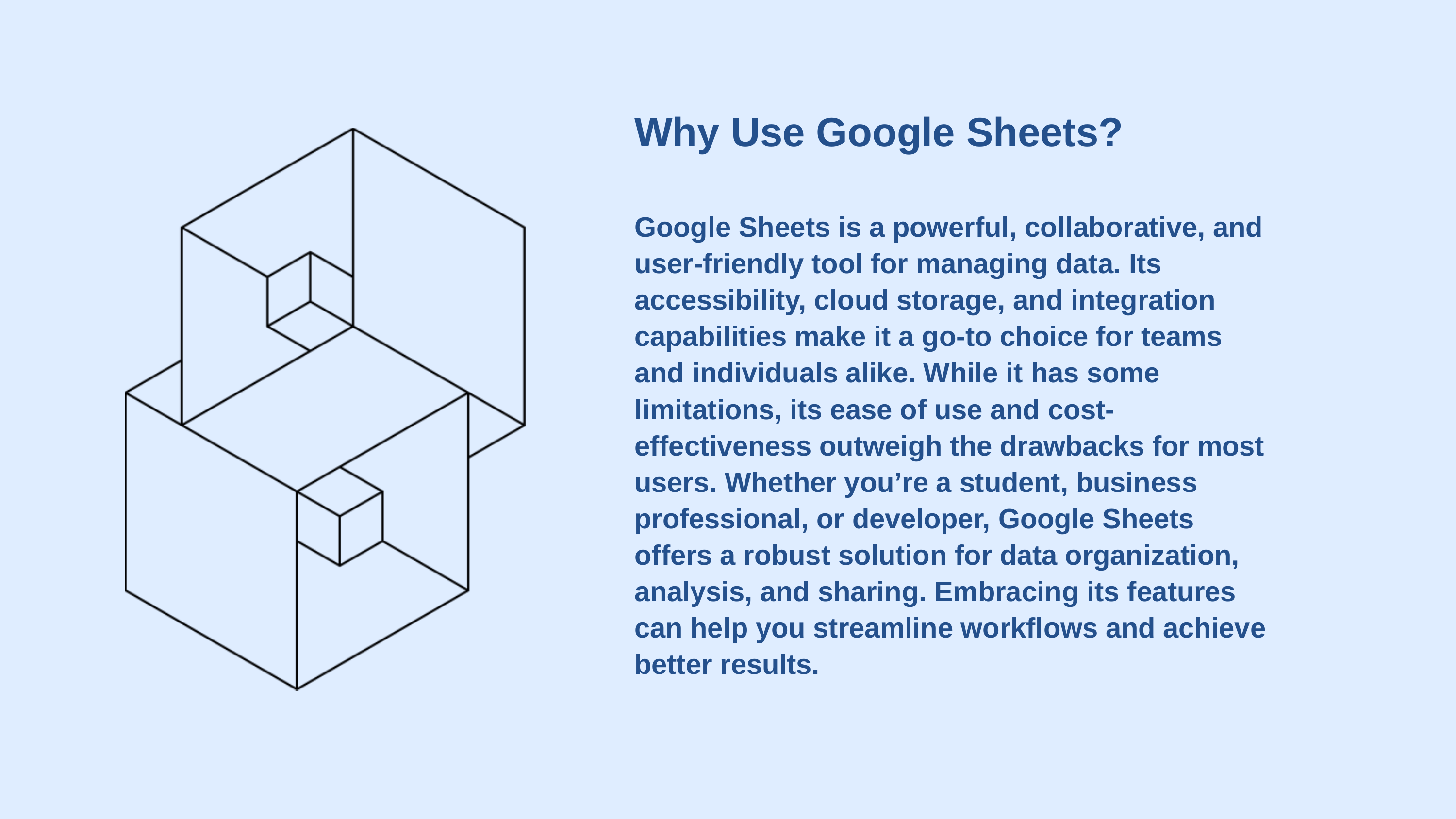

Why Use Google Sheets?
Google Sheets is a powerful, collaborative, and user-friendly tool for managing data. Its accessibility, cloud storage, and integration capabilities make it a go-to choice for teams and individuals alike. While it has some limitations, its ease of use and cost-effectiveness outweigh the drawbacks for most users. Whether you’re a student, business professional, or developer, Google Sheets offers a robust solution for data organization, analysis, and sharing. Embracing its features can help you streamline workflows and achieve better results.